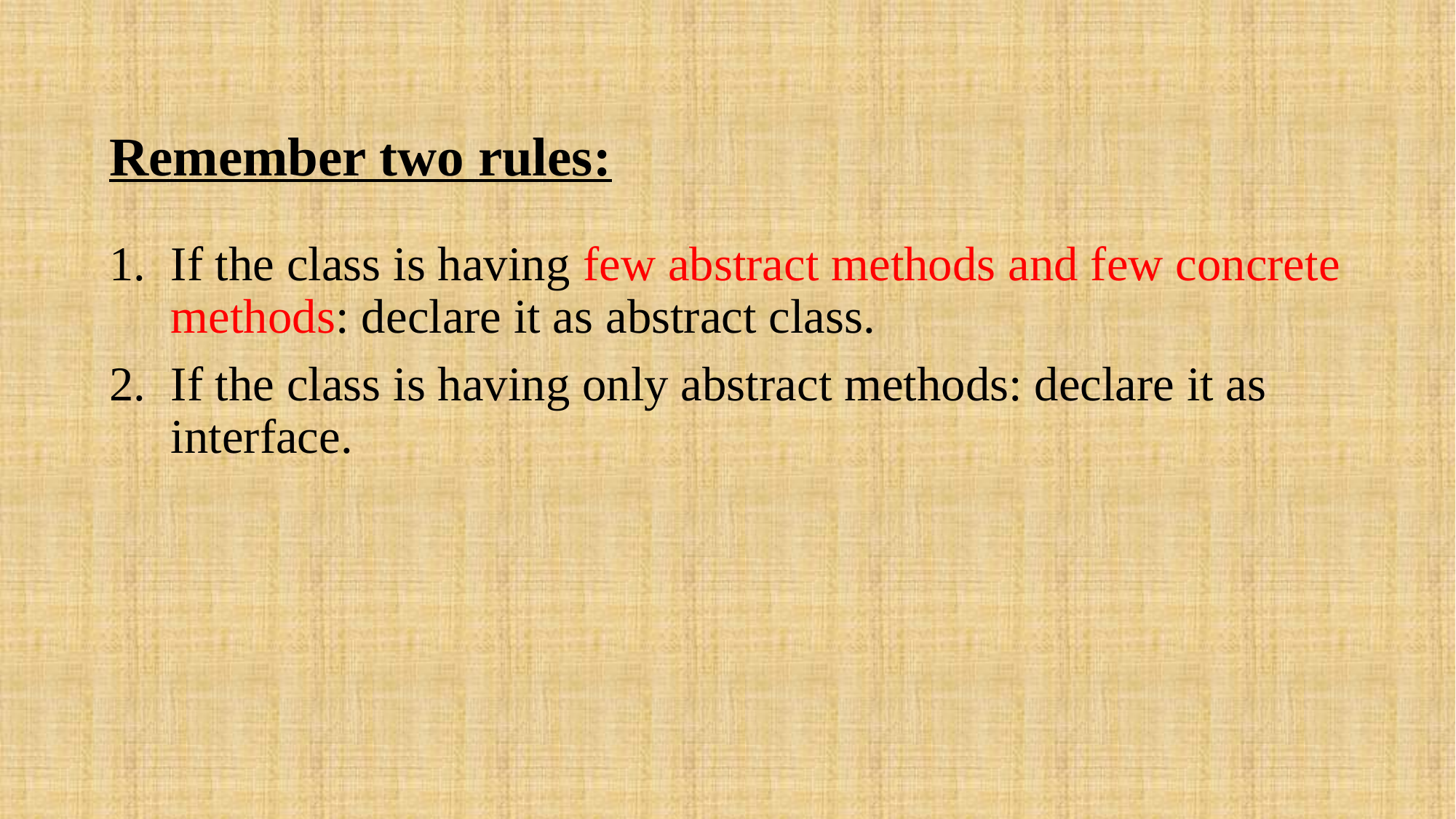

Remember two rules:
If the class is having few abstract methods and few concrete methods: declare it as abstract class.
If the class is having only abstract methods: declare it as interface.